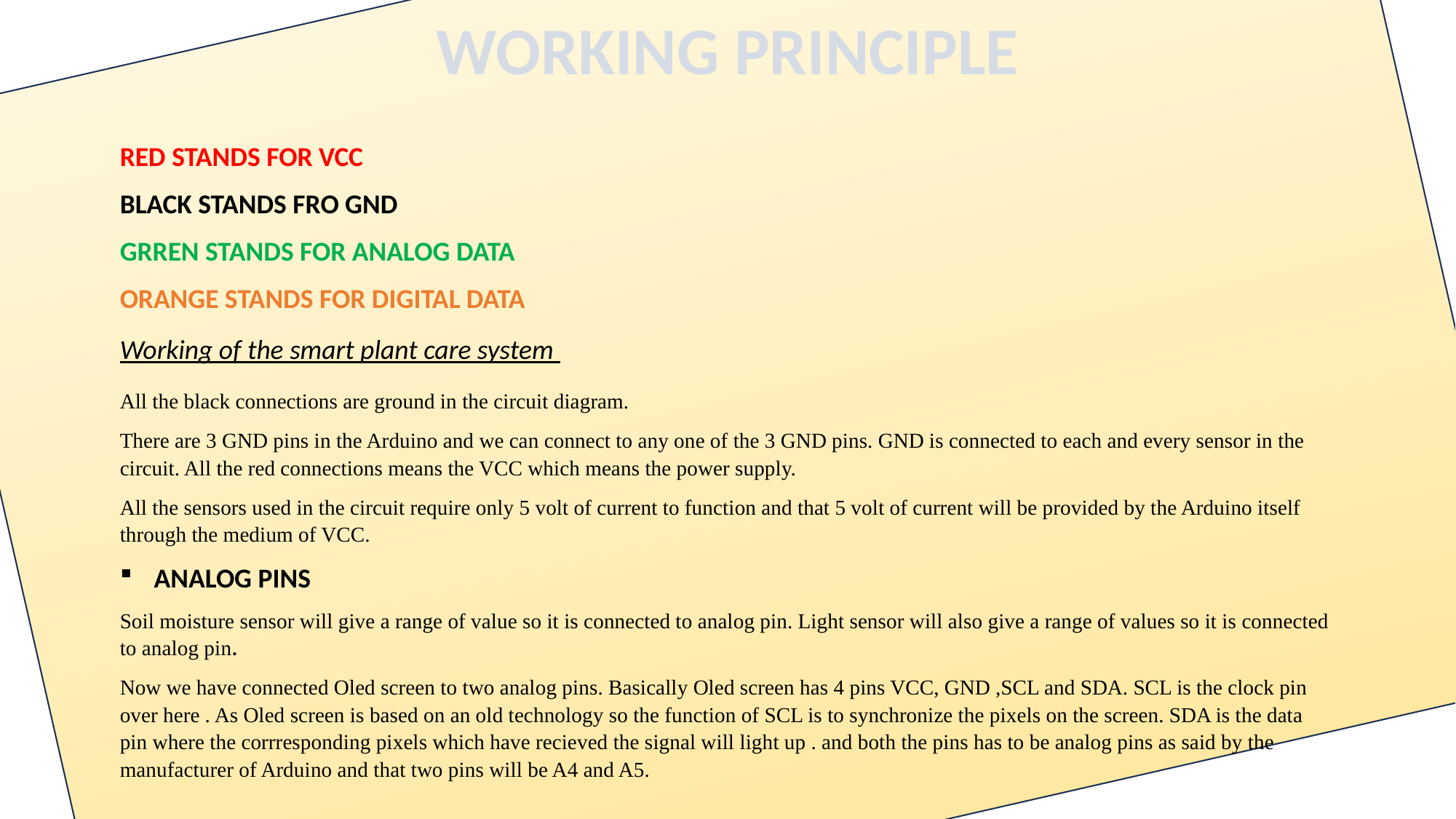

WORKING PRINCIPLE
#
RED STANDS FOR VCC
BLACK STANDS FRO GND
GRREN STANDS FOR ANALOG DATA
ORANGE STANDS FOR DIGITAL DATA

Working of the smart plant care system

All the black connections are ground in the circuit diagram.
There are 3 GND pins in the Arduino and we can connect to any one of the 3 GND pins. GND is connected to each and every sensor in the circuit. All the red connections means the VCC which means the power supply.
All the sensors used in the circuit require only 5 volt of current to function and that 5 volt of current will be provided by the Arduino itself through the medium of VCC.
ANALOG PINS
Soil moisture sensor will give a range of value so it is connected to analog pin. Light sensor will also give a range of values so it is connected to analog pin.
Now we have connected Oled screen to two analog pins. Basically Oled screen has 4 pins VCC, GND ,SCL and SDA. SCL is the clock pin over here . As Oled screen is based on an old technology so the function of SCL is to synchronize the pixels on the screen. SDA is the data pin where the corrresponding pixels which have recieved the signal will light up . and both the pins has to be analog pins as said by the manufacturer of Arduino and that two pins will be A4 and A5.